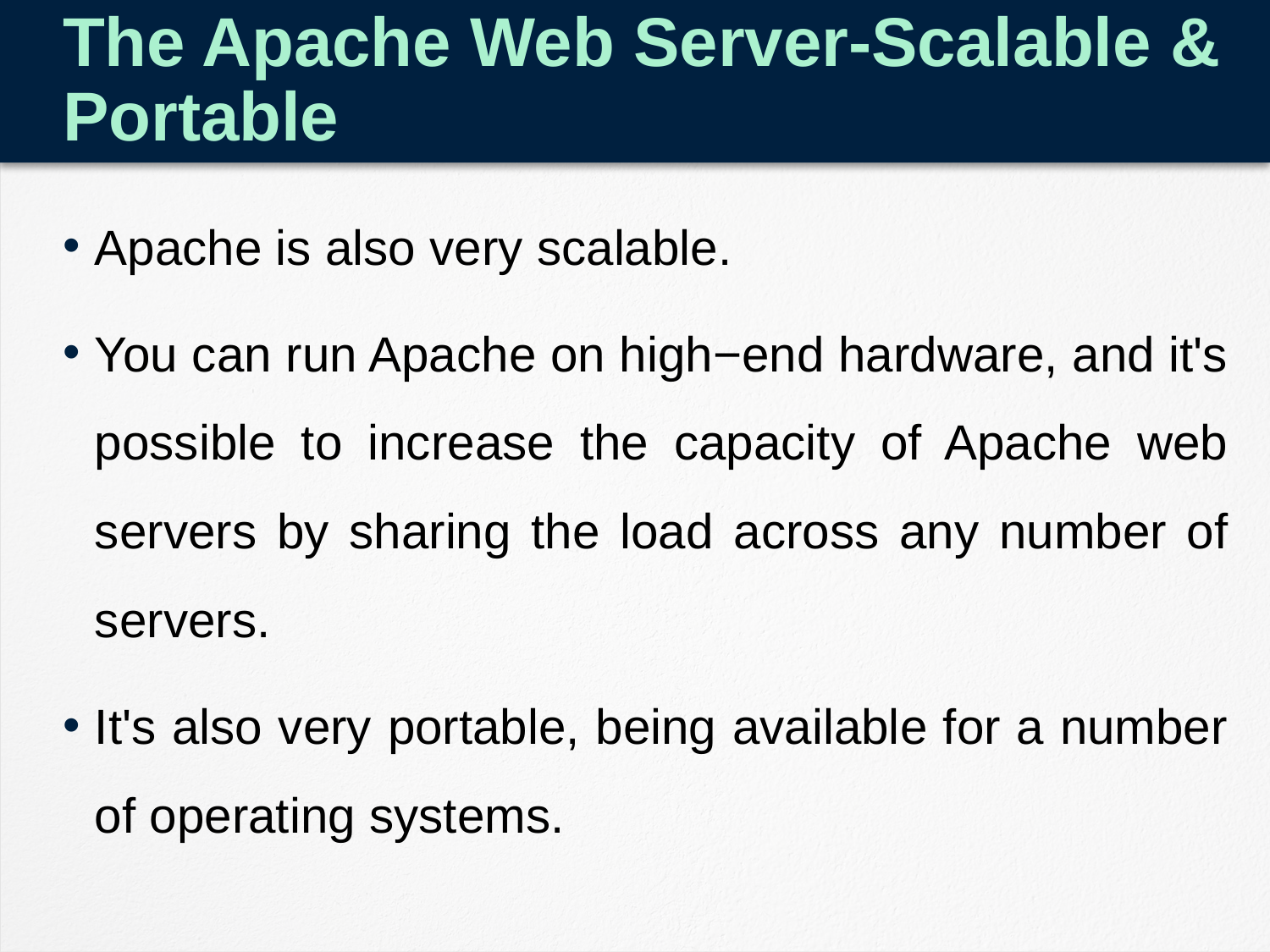

# The Apache Web Server-Scalable & Portable
Apache is also very scalable.
You can run Apache on high−end hardware, and it's possible to increase the capacity of Apache web servers by sharing the load across any number of servers.
It's also very portable, being available for a number of operating systems.